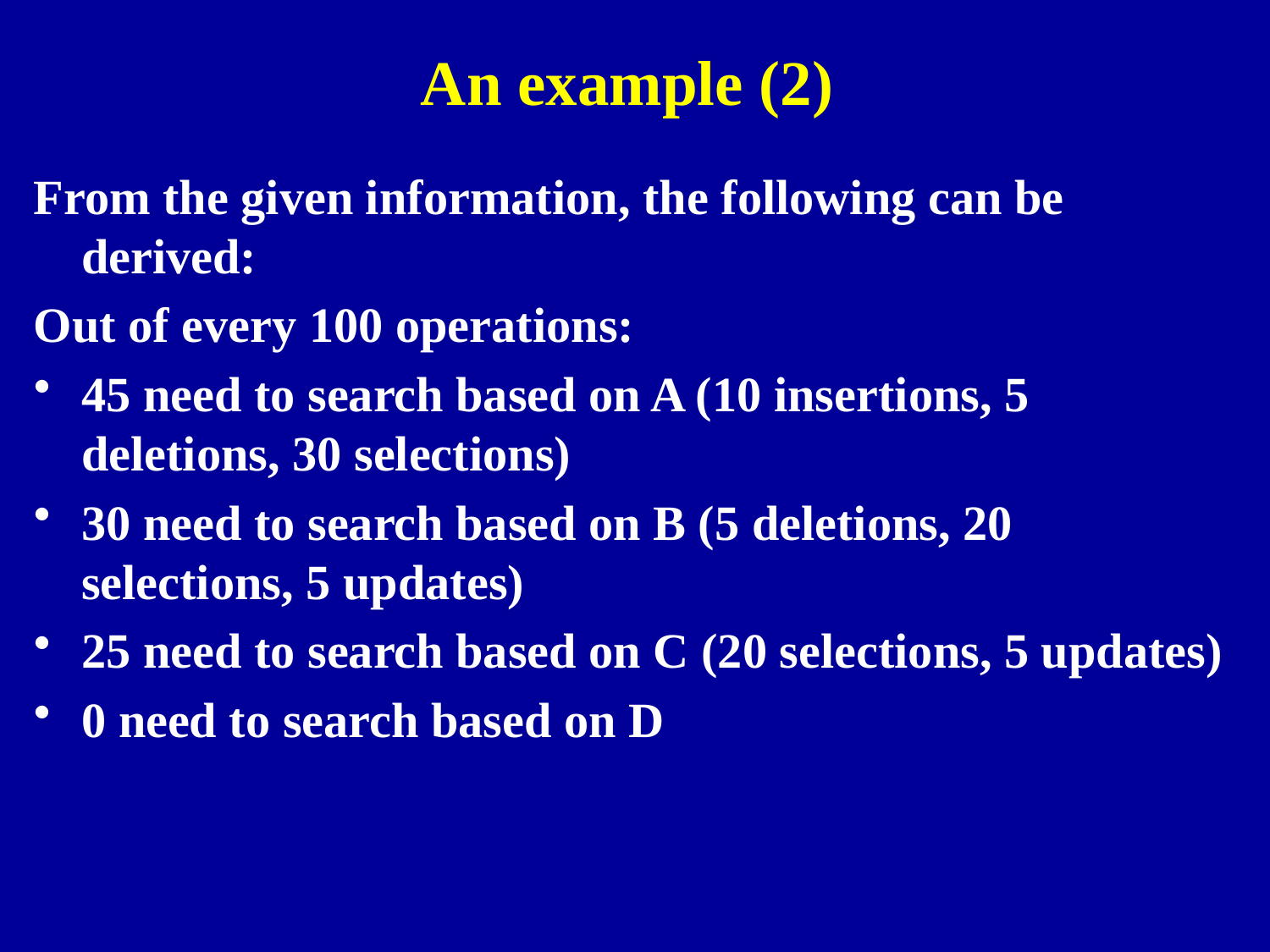

# An example (2)
From the given information, the following can be derived:
Out of every 100 operations:
45 need to search based on A (10 insertions, 5 deletions, 30 selections)
30 need to search based on B (5 deletions, 20 selections, 5 updates)
25 need to search based on C (20 selections, 5 updates)
0 need to search based on D